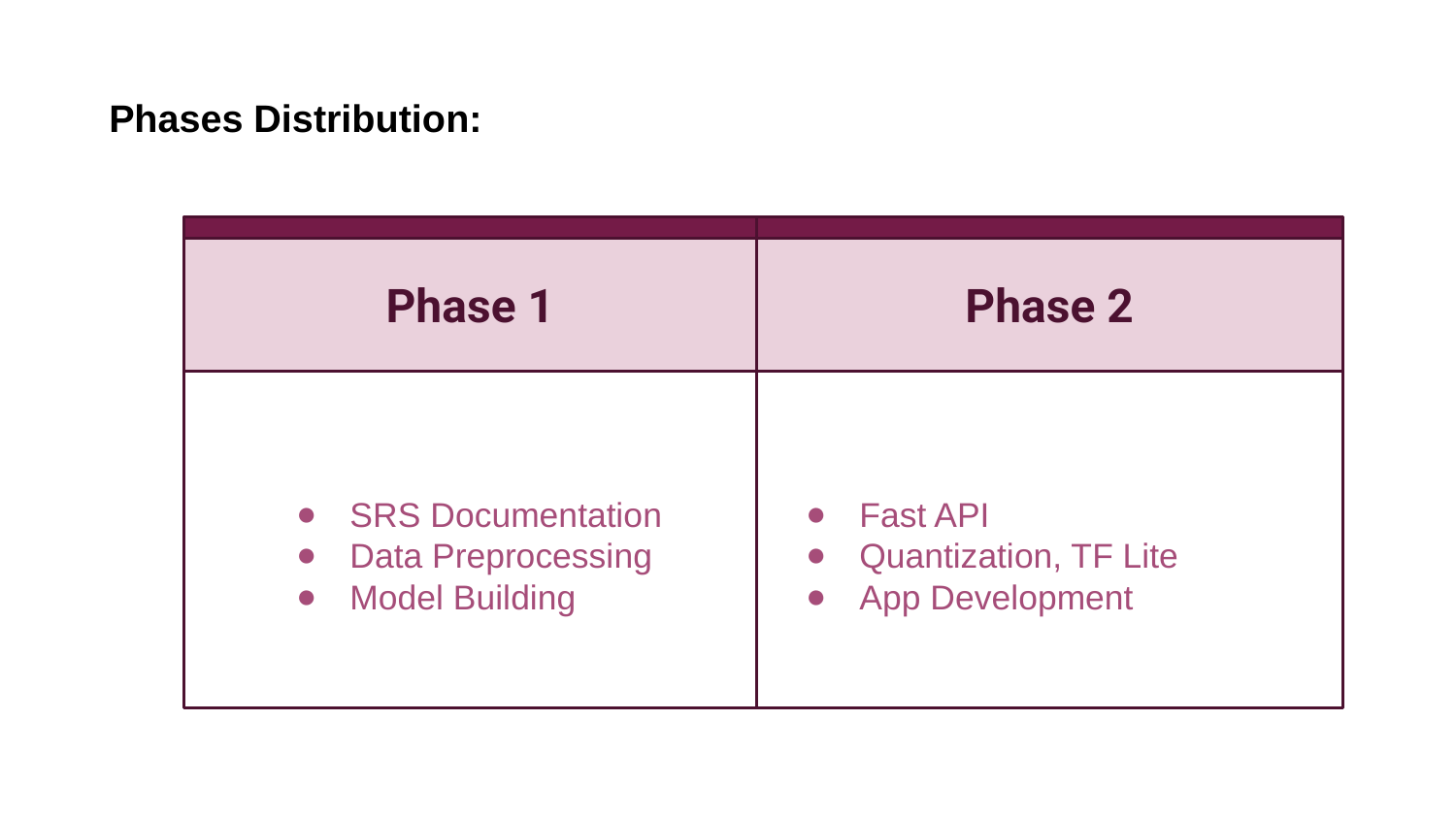

Phases Distribution:

Phase 2

Phase 1

SRS Documentation
Data Preprocessing
Model Building
Fast API
Quantization, TF Lite
App Development